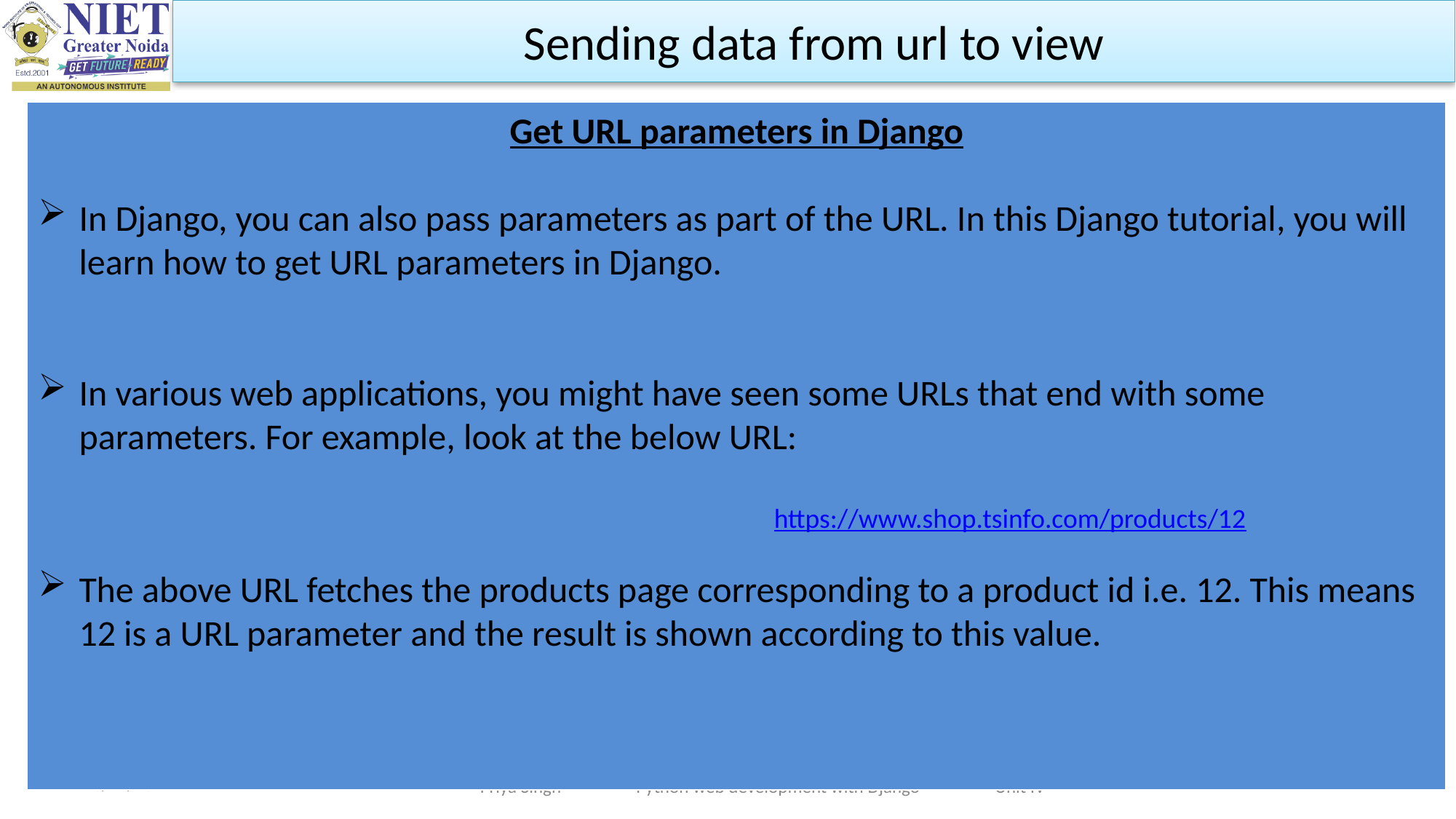

Sending data from url to view
Get URL parameters in Django

In Django, you can also pass parameters as part of the URL. In this Django tutorial, you will learn how to get URL parameters in Django.

In various web applications, you might have seen some URLs that end with some parameters. For example, look at the below URL:

                                                                                                                       https://www.shop.tsinfo.com/products/12

The above URL fetches the products page corresponding to a product id i.e. 12. This means 12 is a URL parameter and the result is shown according to this value.

46
10/19/2022
Priya Singh                  Python web development with Django                  Unit IV